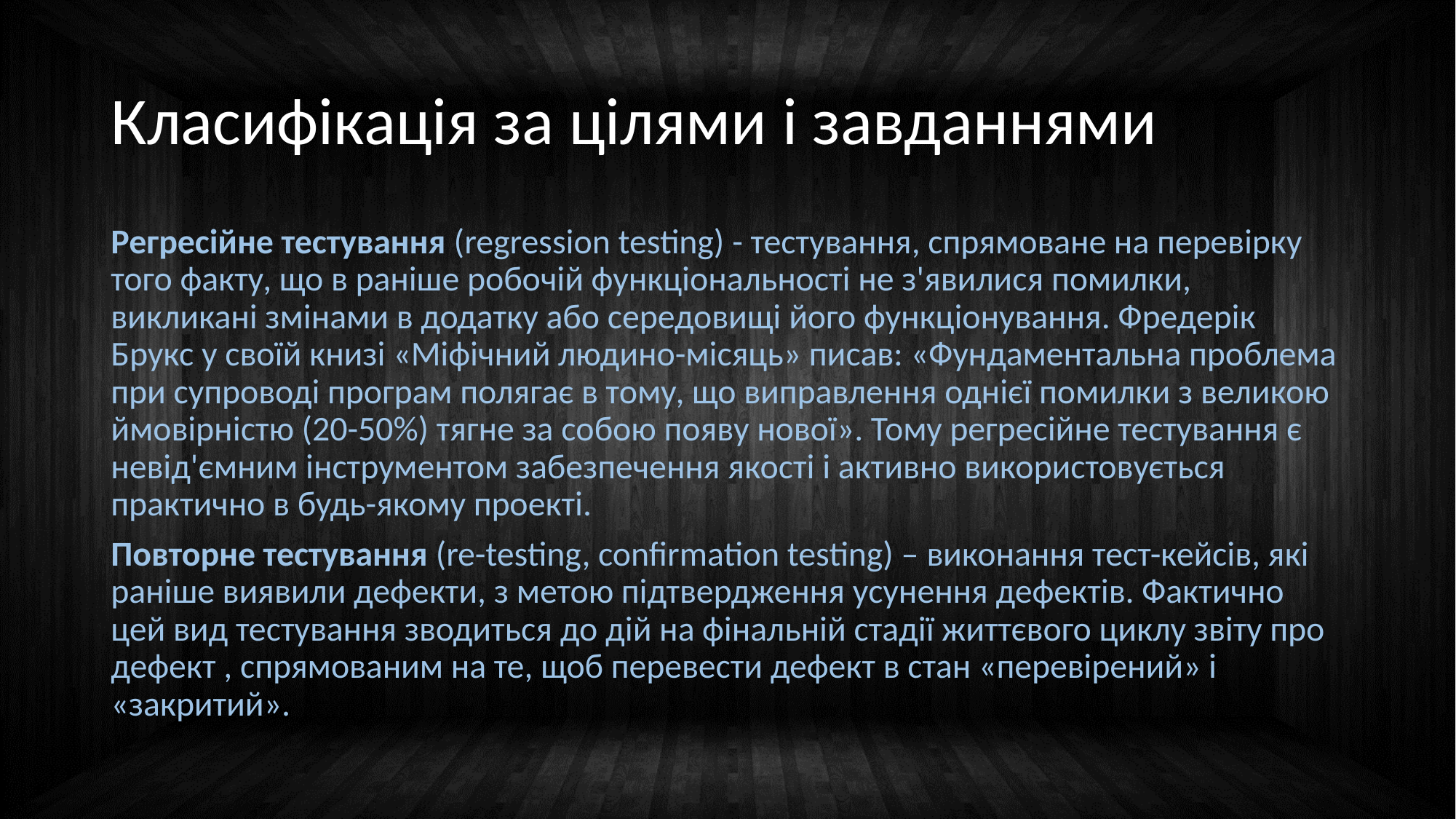

# Класифікація за цілями і завданнями
Регресійне тестування (regression testing) - тестування, спрямоване на перевірку того факту, що в раніше робочій функціональності не з'явилися помилки, викликані змінами в додатку або середовищі його функціонування. Фредерік Брукс у своїй книзі «Міфічний людино-місяць» писав: «Фундаментальна проблема при супроводі програм полягає в тому, що виправлення однієї помилки з великою ймовірністю (20-50%) тягне за собою появу нової». Тому регресійне тестування є невід'ємним інструментом забезпечення якості і активно використовується практично в будь-якому проекті.
Повторне тестування (re-testing, confirmation testing) – виконання тест-кейсів, які раніше виявили дефекти, з метою підтвердження усунення дефектів. Фактично цей вид тестування зводиться до дій на фінальній стадії життєвого циклу звіту про дефект , спрямованим на те, щоб перевести дефект в стан «перевірений» і «закритий».